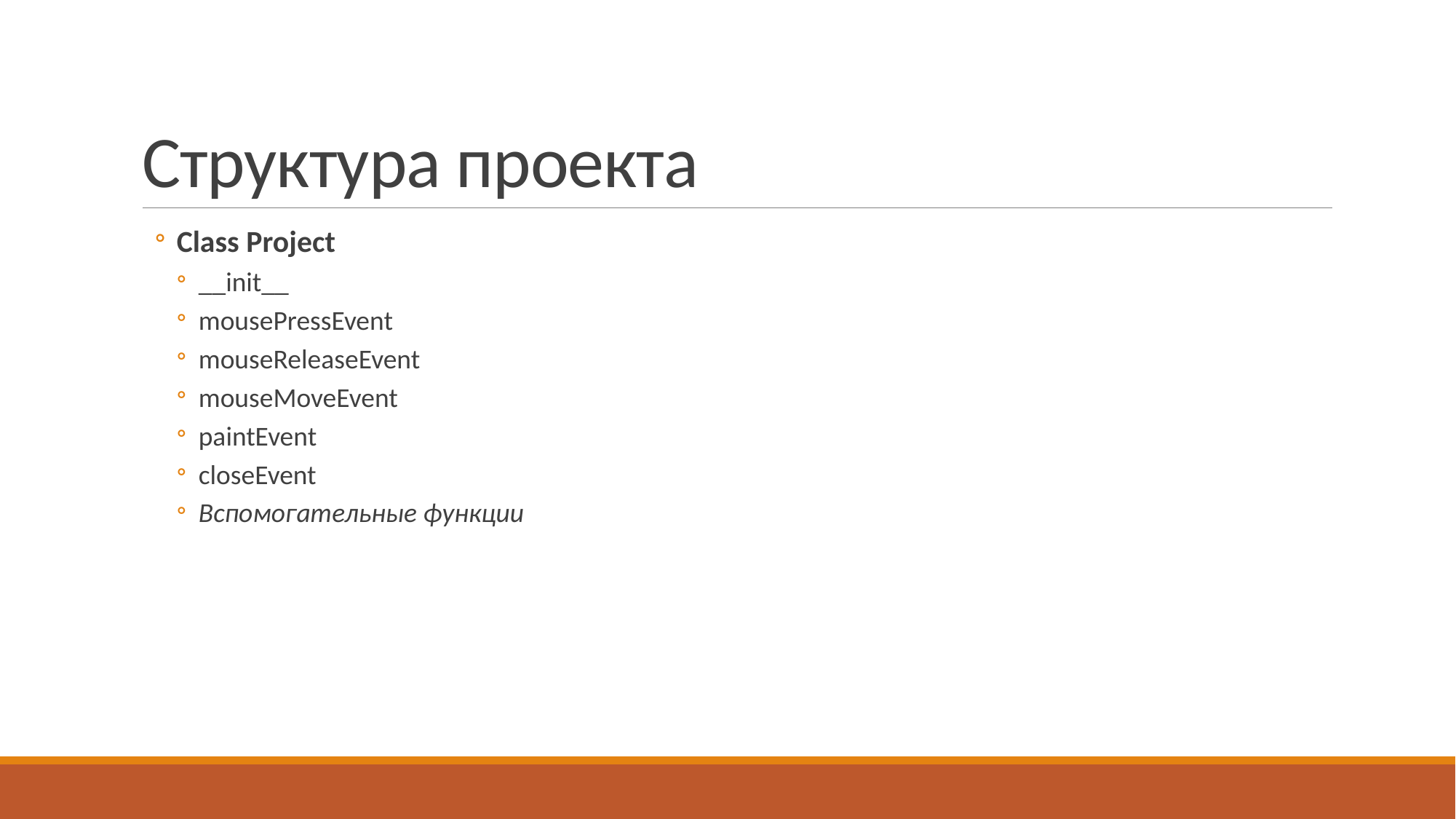

# Структура проекта
Class Project
__init__
mousePressEvent
mouseReleaseEvent
mouseMoveEvent
paintEvent
closeEvent
Вспомогательные функции